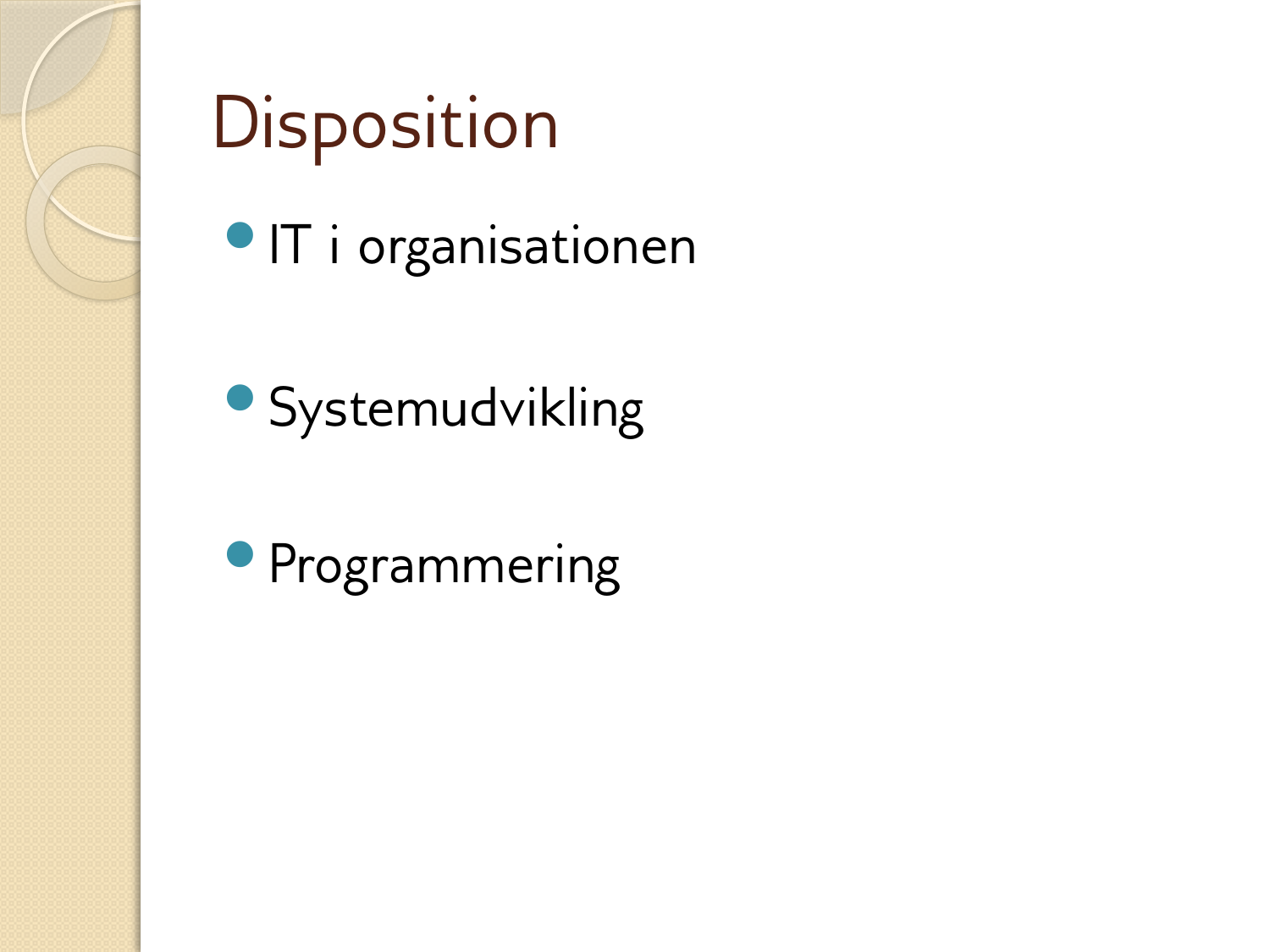

# Disposition
IT i organisationen

Systemudvikling

Programmering